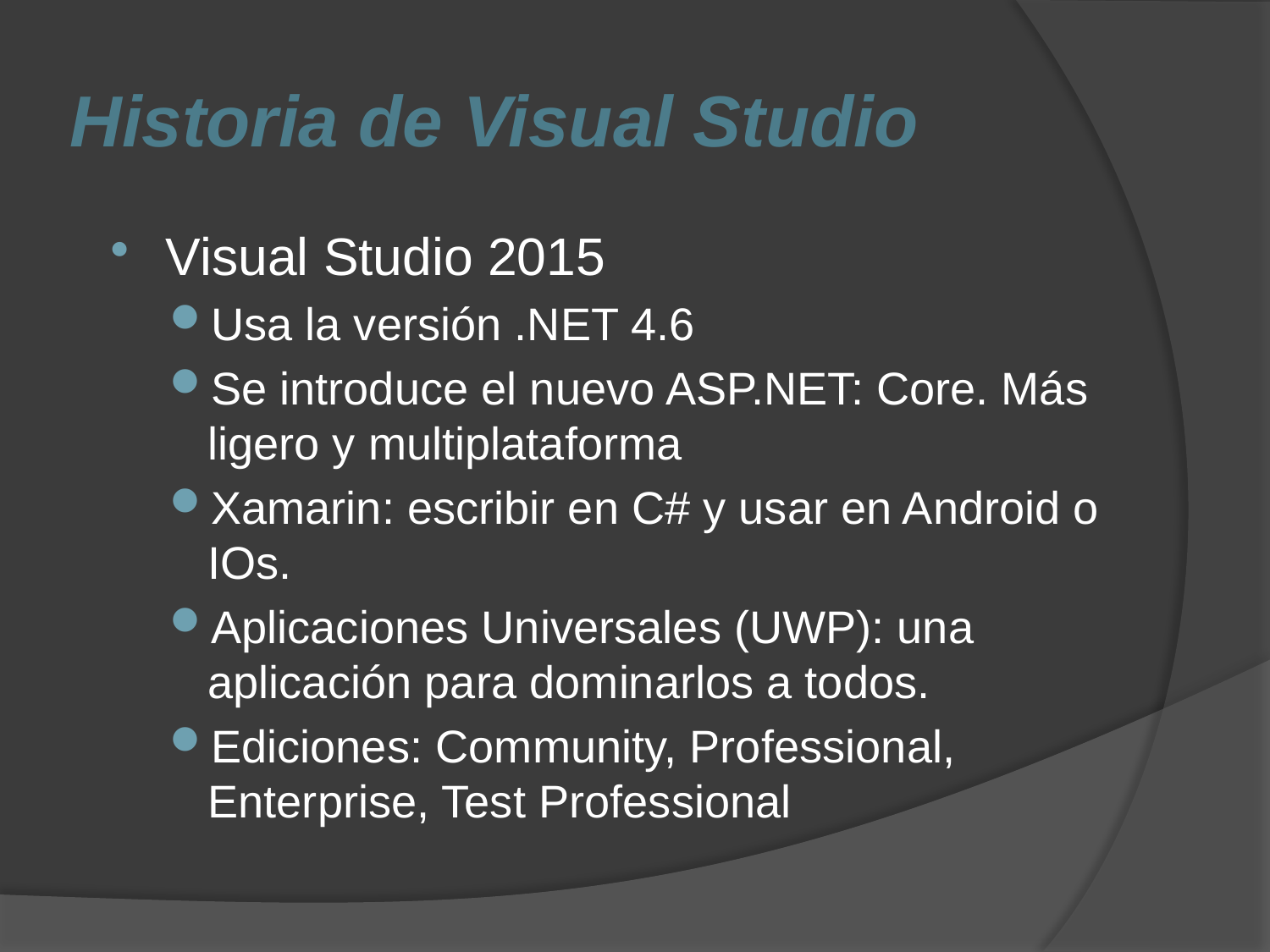

# Historia de Visual Studio
Visual Studio 2015
Usa la versión .NET 4.6
Se introduce el nuevo ASP.NET: Core. Más ligero y multiplataforma
Xamarin: escribir en C# y usar en Android o IOs.
Aplicaciones Universales (UWP): una aplicación para dominarlos a todos.
Ediciones: Community, Professional, Enterprise, Test Professional